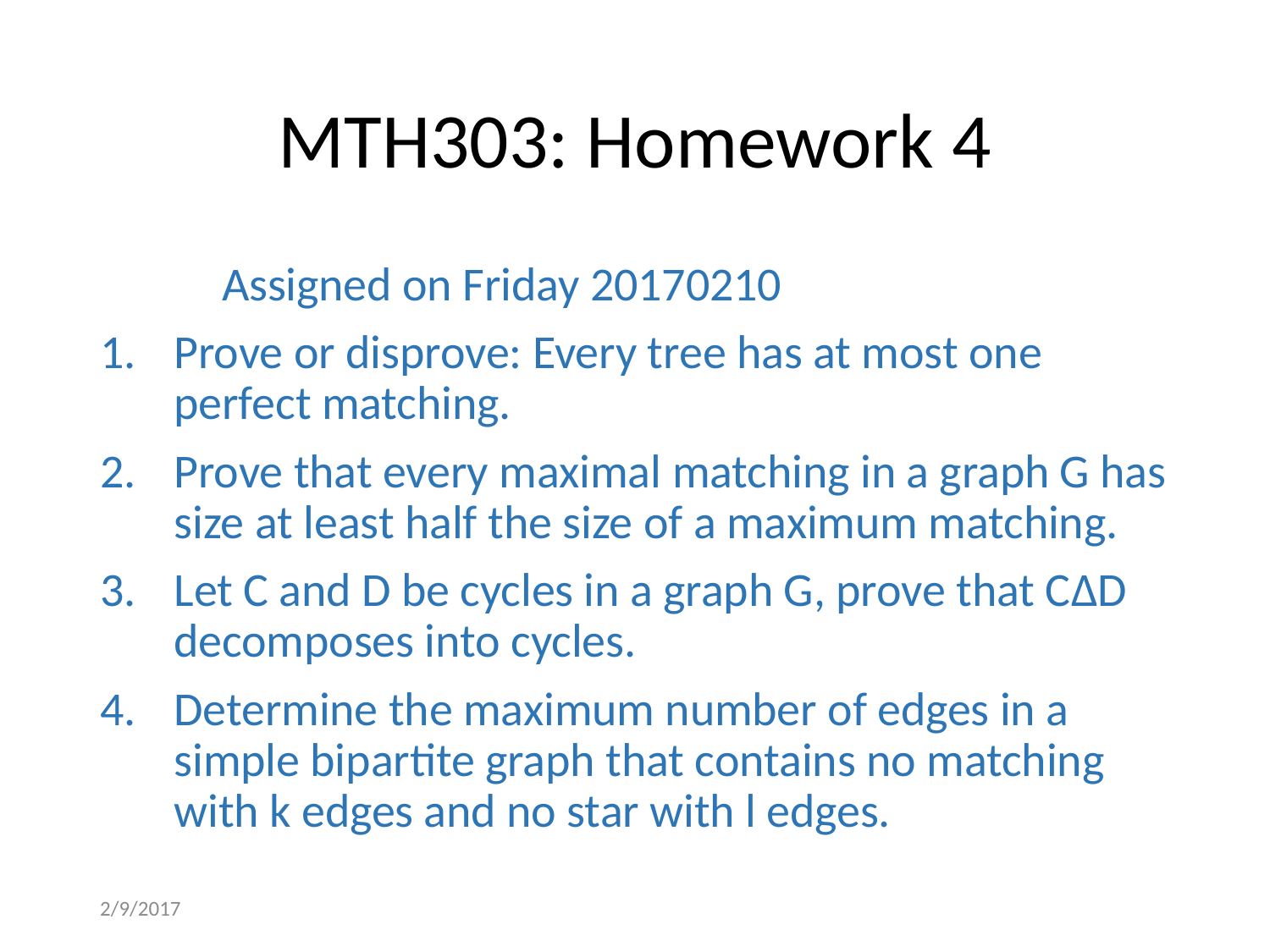

# MTH303: Homework 4
	Assigned on Friday 20170210
Prove or disprove: Every tree has at most one perfect matching.
Prove that every maximal matching in a graph G has size at least half the size of a maximum matching.
Let C and D be cycles in a graph G, prove that CΔD decomposes into cycles.
Determine the maximum number of edges in a simple bipartite graph that contains no matching with k edges and no star with l edges.

2/9/2017